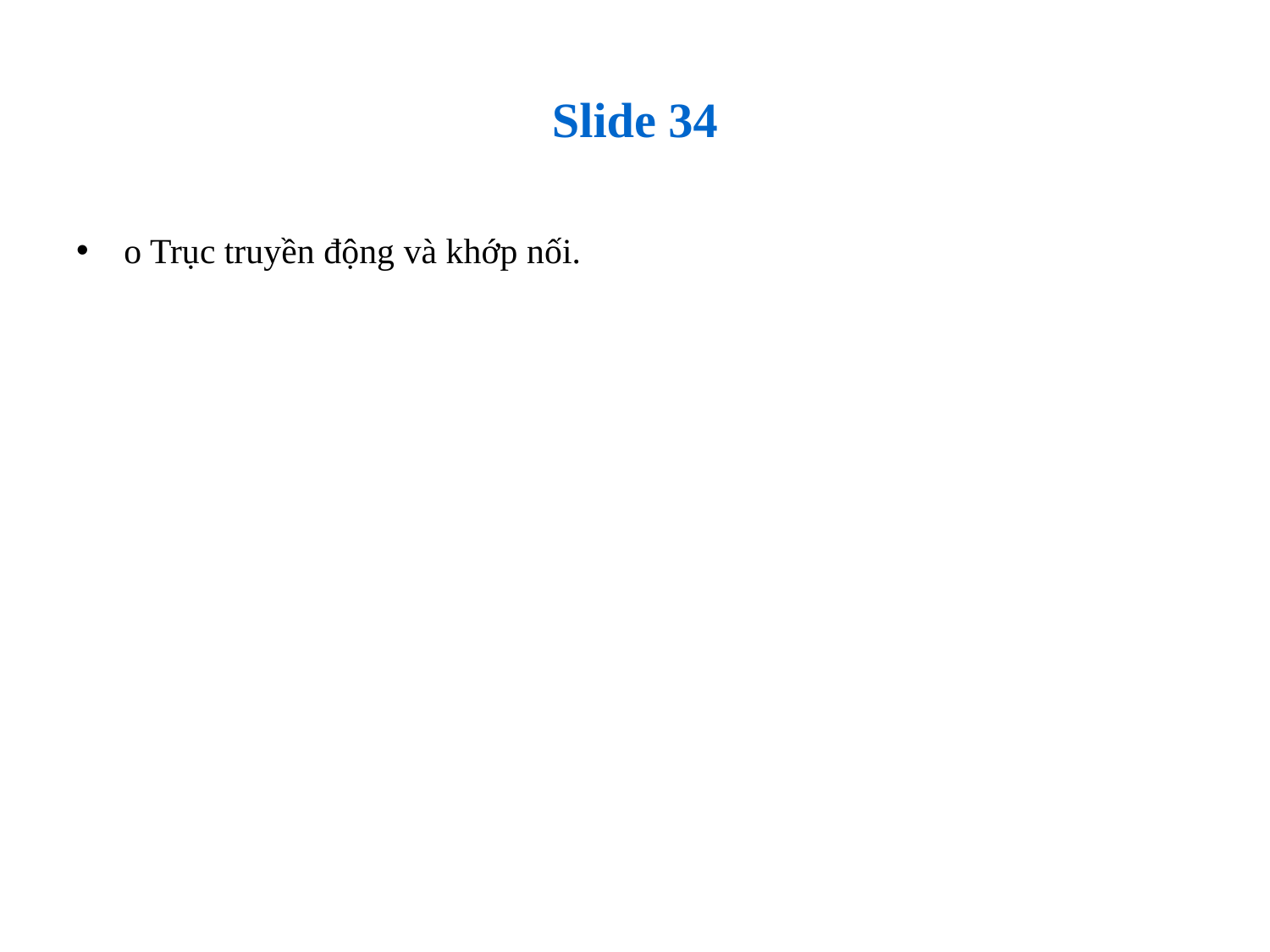

# Slide 34
o Trục truyền động và khớp nối.